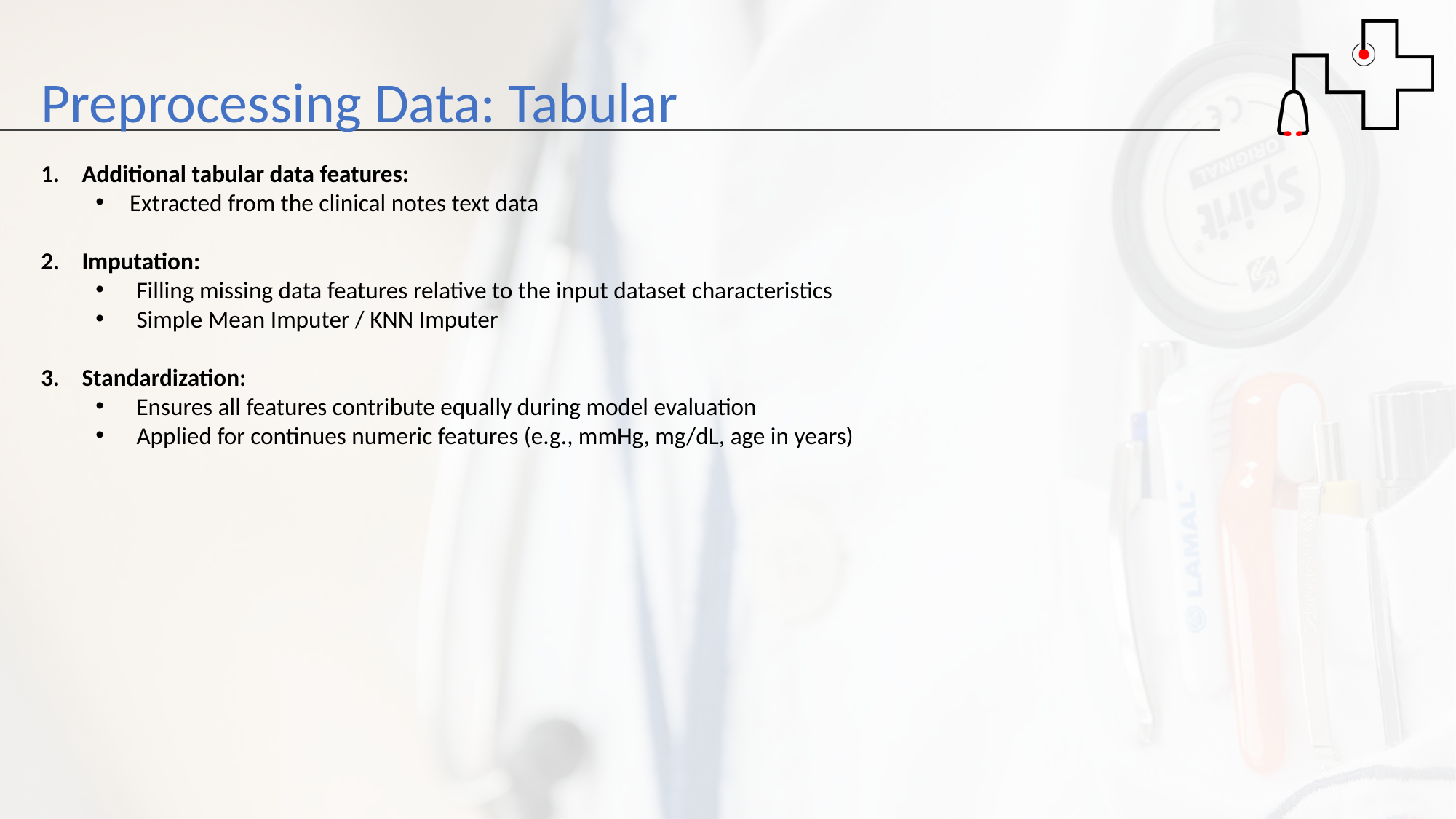

Preprocessing Data: Tabular
Additional tabular data features:
Extracted from the clinical notes text data

Imputation:
Filling missing data features relative to the input dataset characteristics
Simple Mean Imputer / KNN Imputer

Standardization:
Ensures all features contribute equally during model evaluation
Applied for continues numeric features (e.g., mmHg, mg/dL, age in years)